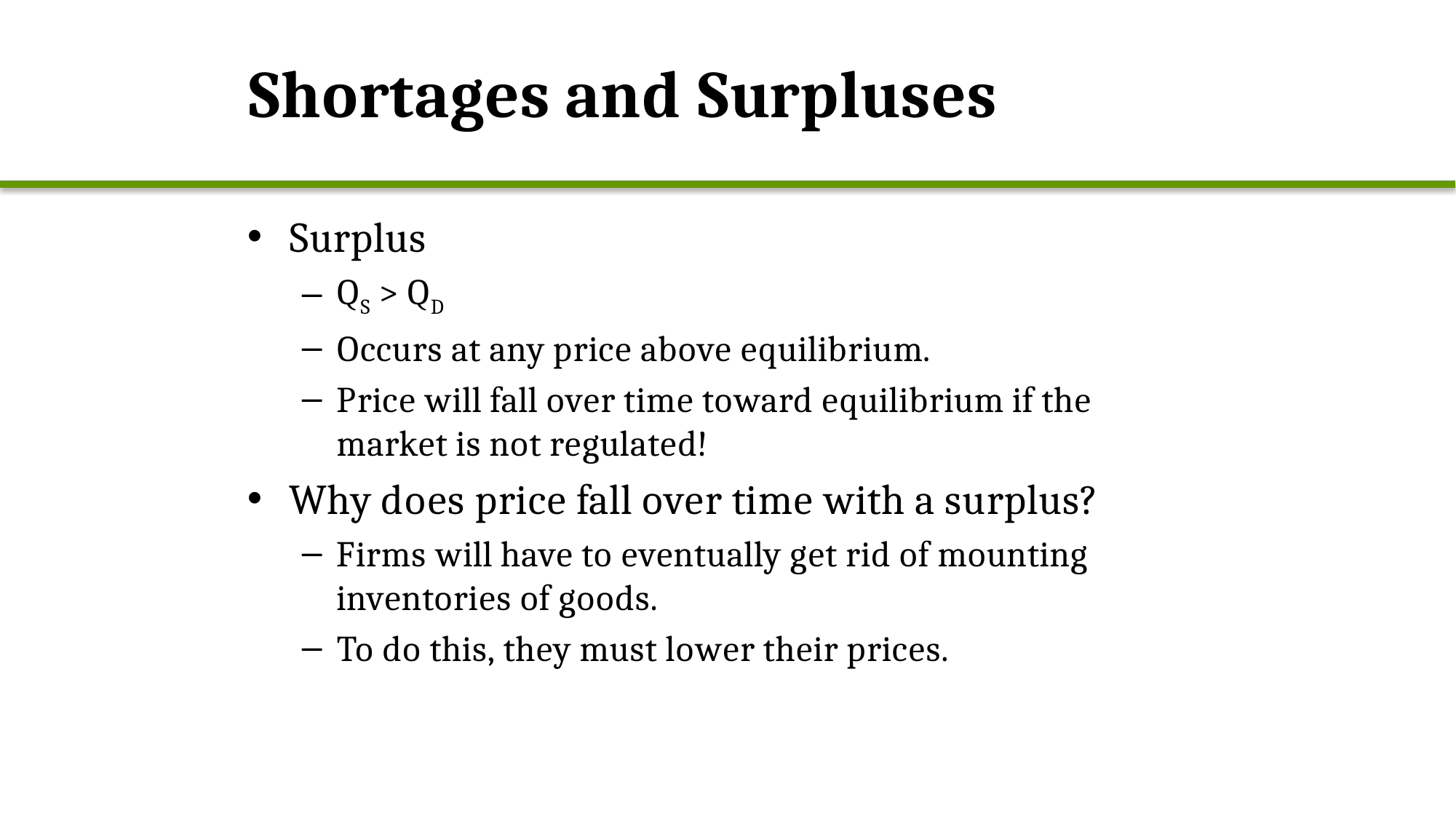

# Shortages and Surpluses
Surplus
QS > QD
Occurs at any price above equilibrium.
Price will fall over time toward equilibrium if the market is not regulated!
Why does price fall over time with a surplus?
Firms will have to eventually get rid of mounting inventories of goods.
To do this, they must lower their prices.